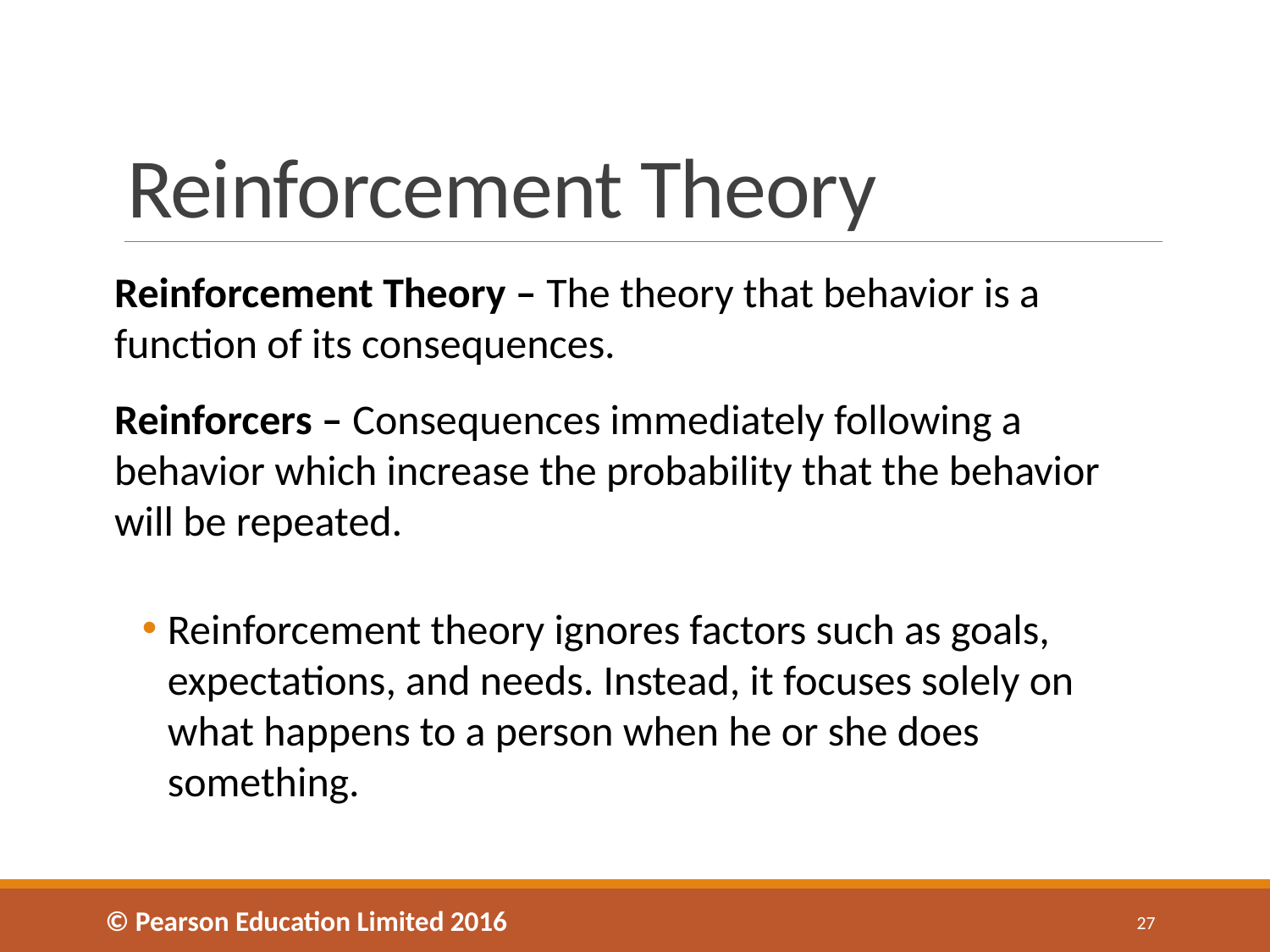

# Reinforcement Theory
Reinforcement Theory – The theory that behavior is a function of its consequences.
Reinforcers – Consequences immediately following a behavior which increase the probability that the behavior will be repeated.
Reinforcement theory ignores factors such as goals, expectations, and needs. Instead, it focuses solely on what happens to a person when he or she does something.
© Pearson Education Limited 2016
27